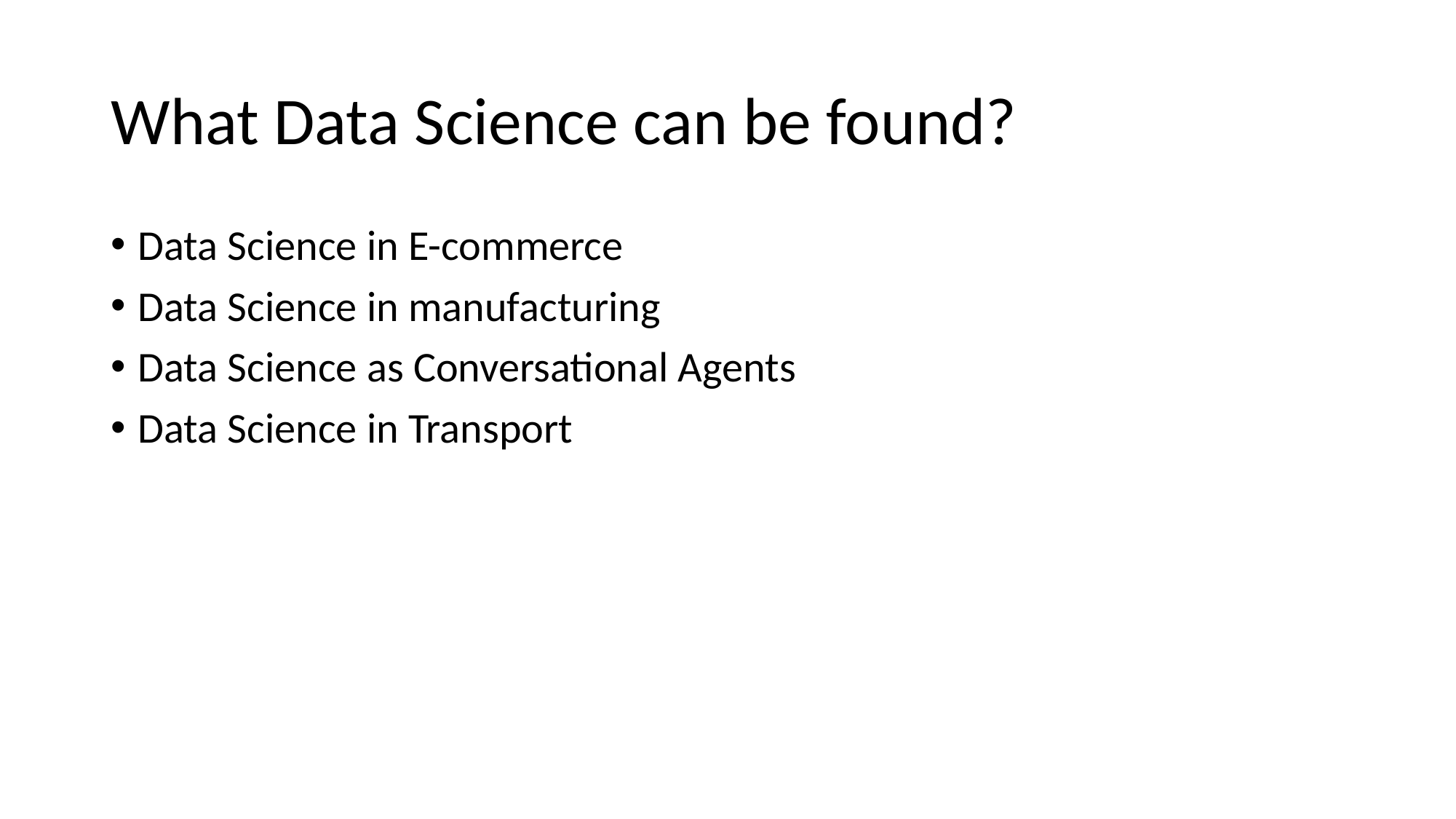

# What Data Science can be found?
Data Science in E-commerce
Data Science in manufacturing
Data Science as Conversational Agents
Data Science in Transport